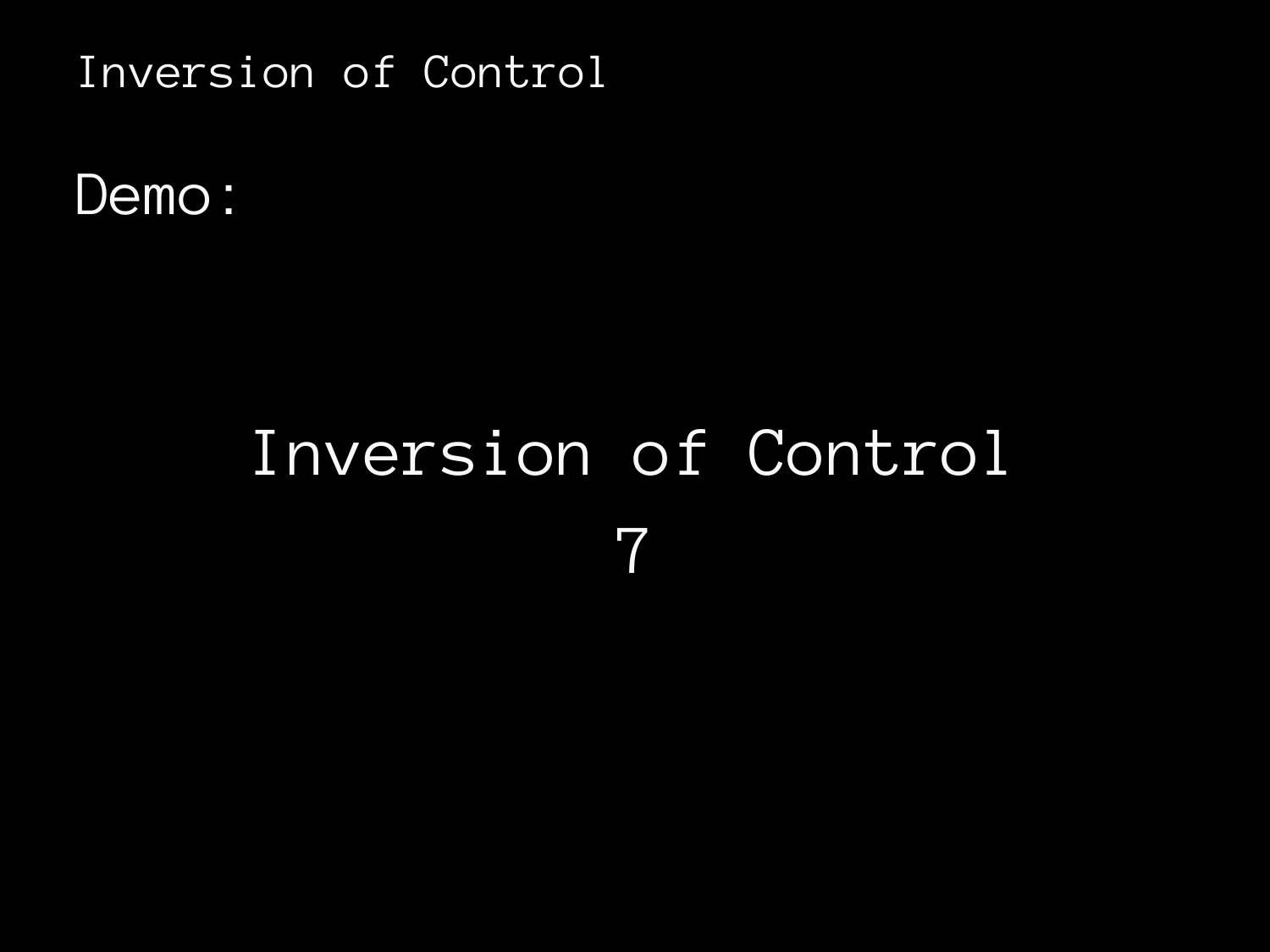

# Inversion of Control
Demo:

Inversion of Control
7